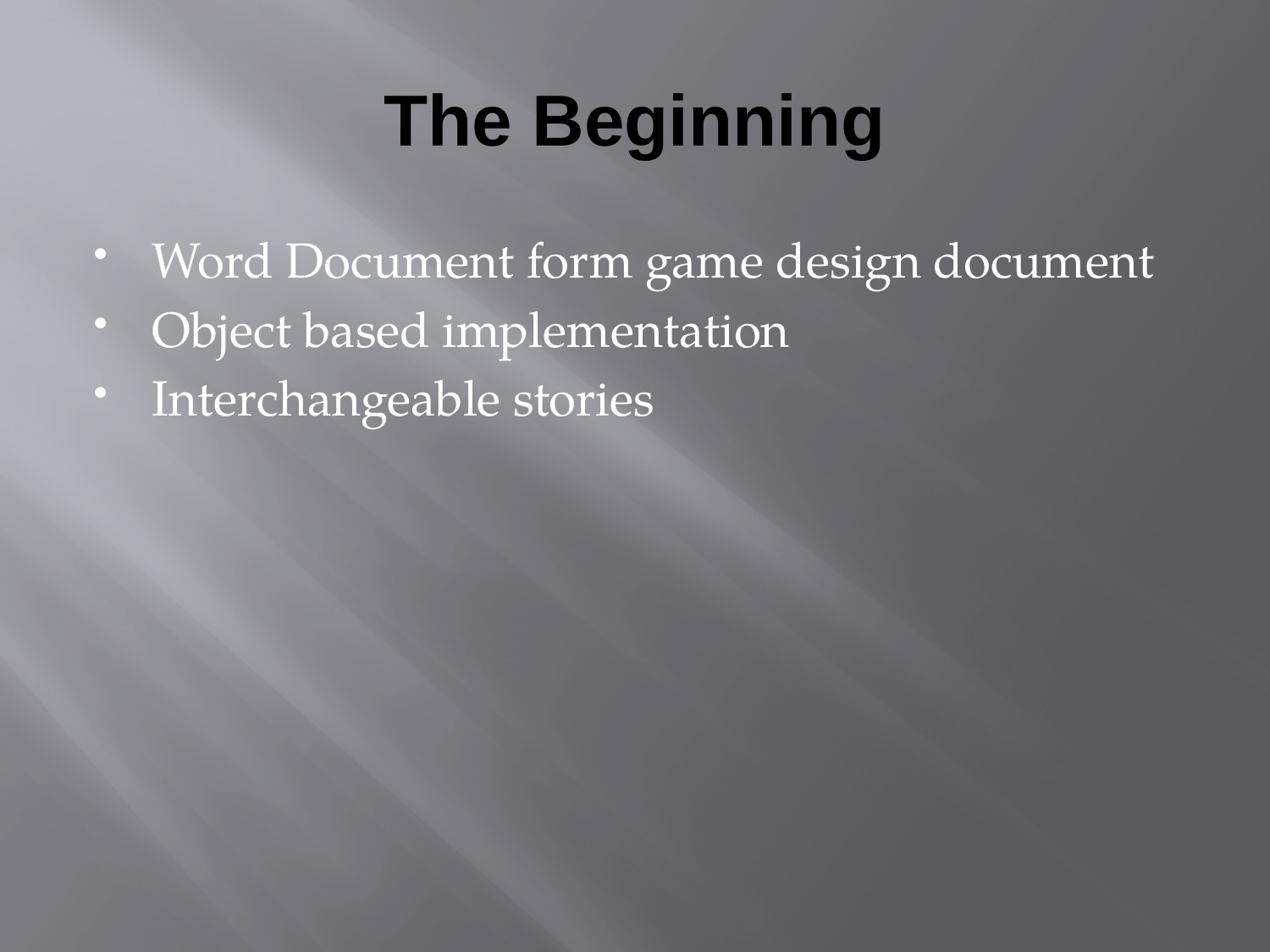

# The Beginning
Word Document form game design document
Object based implementation
Interchangeable stories